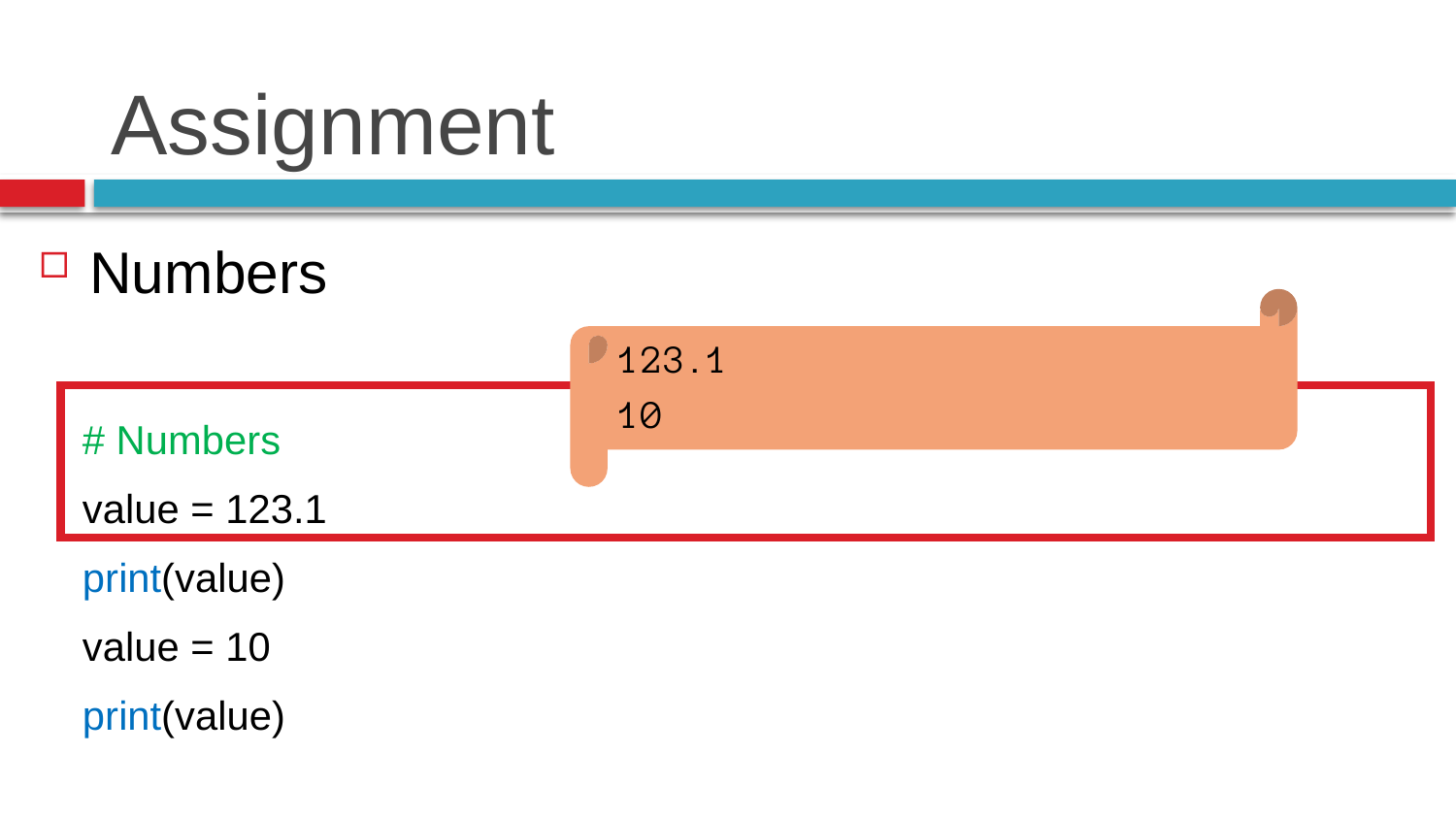

# Assignment
Numbers

123.1
10
# Numbers
value = 123.1
print(value)
value = 10
print(value)